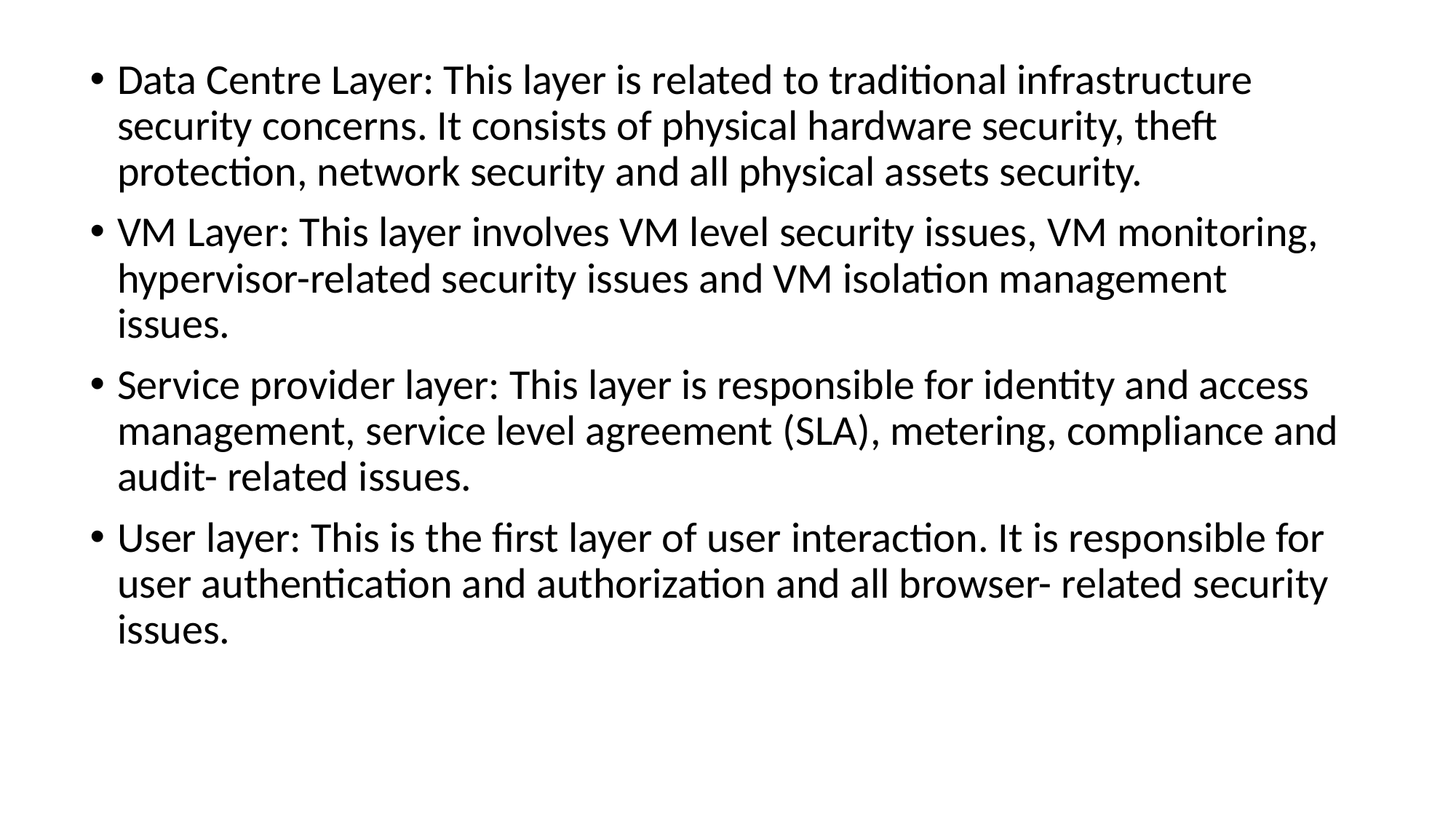

Data Centre Layer: This layer is related to traditional infrastructure security concerns. It consists of physical hardware security, theft protection, network security and all physical assets security.
VM Layer: This layer involves VM level security issues, VM monitoring, hypervisor-related security issues and VM isolation management issues.
Service provider layer: This layer is responsible for identity and access management, service level agreement (SLA), metering, compliance and audit- related issues.
User layer: This is the first layer of user interaction. It is responsible for user authentication and authorization and all browser- related security issues.